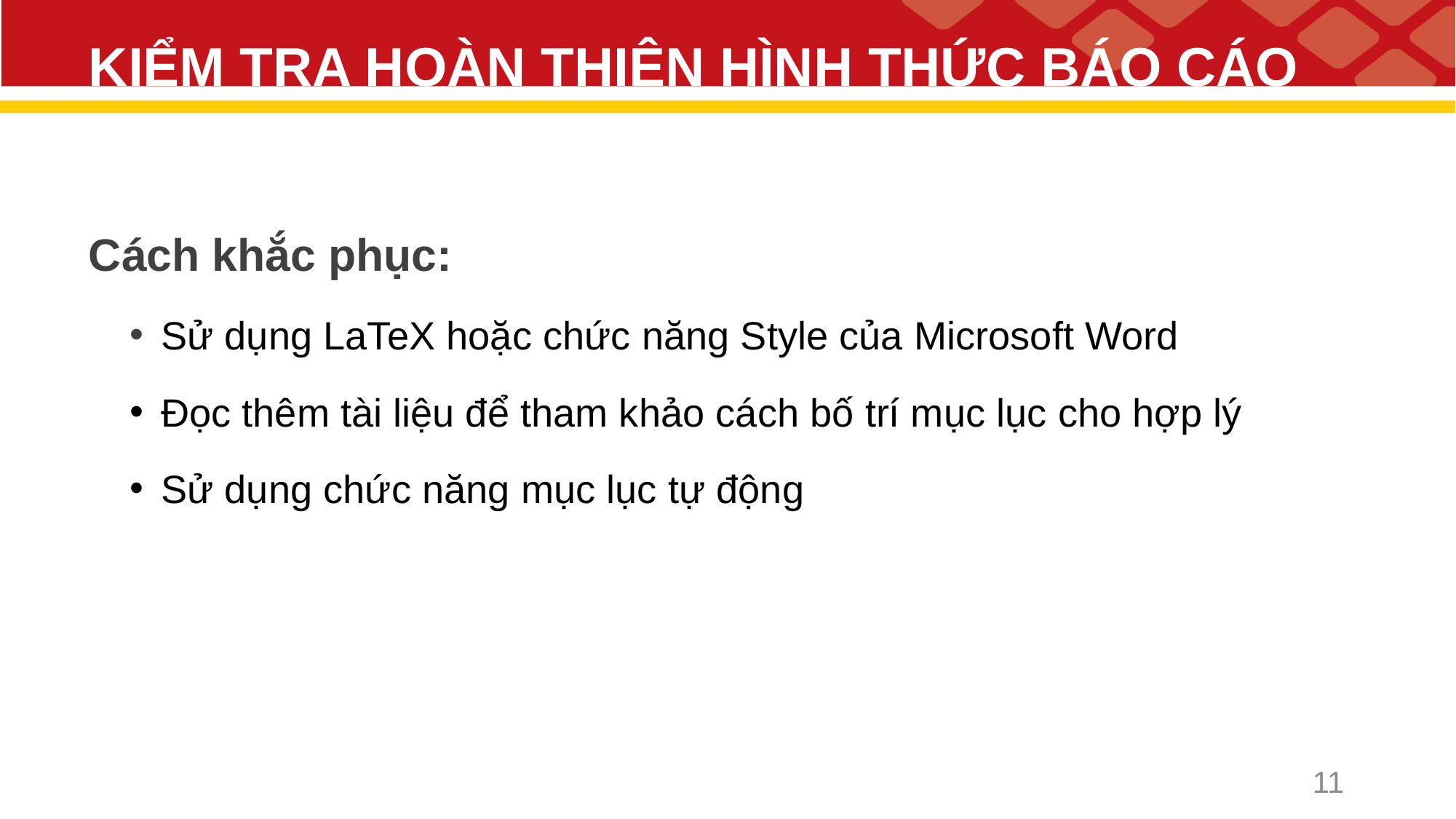

# KIỂM TRA HOÀN THIỆN HÌNH THỨC BÁO CÁO

Cách khắc phục:
 Sử dụng LaTeX hoặc chức năng Style của Microsoft Word
 Đọc thêm tài liệu để tham khảo cách bố trí mục lục cho hợp lý
 Sử dụng chức năng mục lục tự động
11